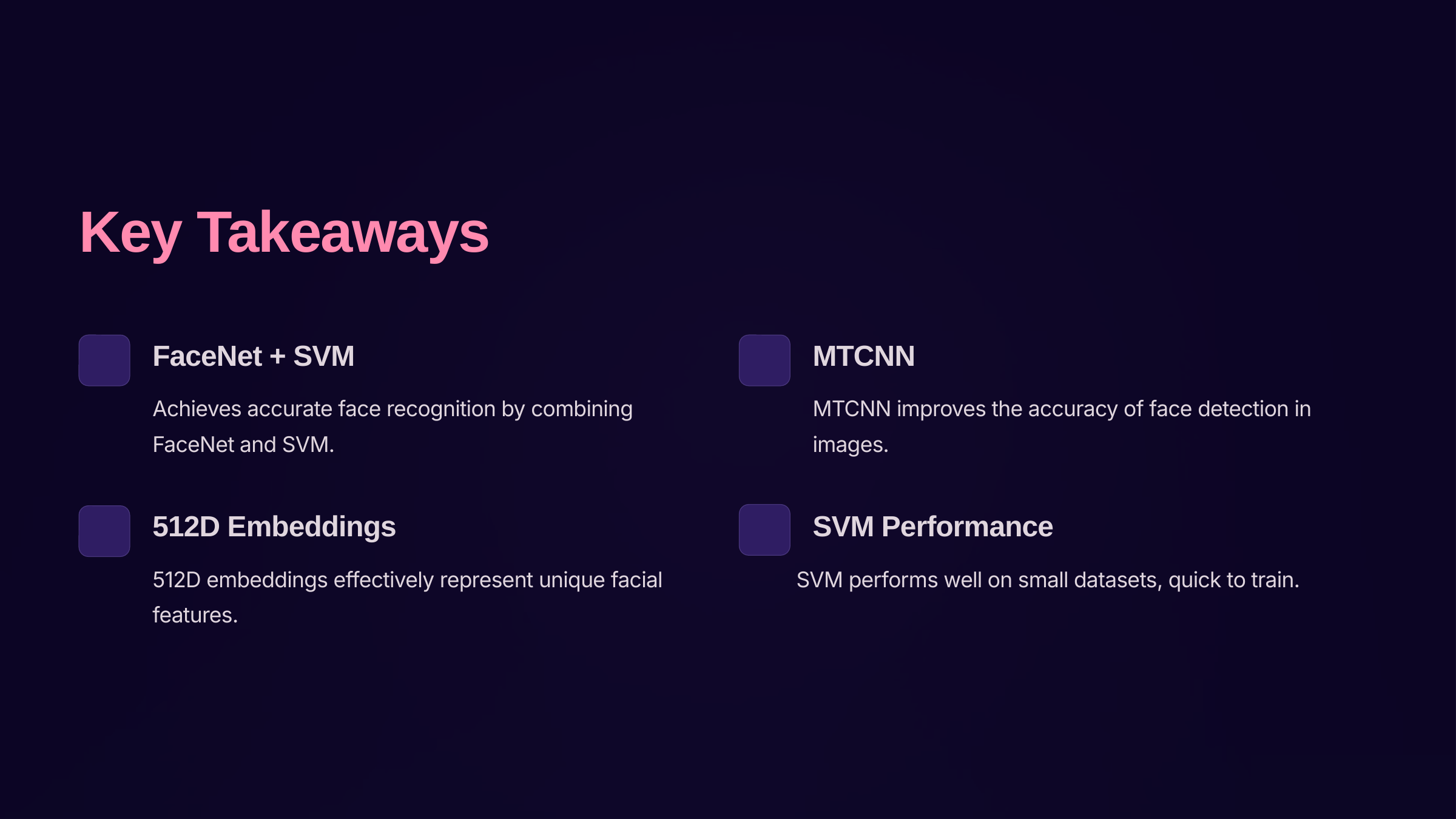

Key Takeaways

FaceNet + SVM

MTCNN
Achieves accurate face recognition by combining FaceNet and SVM.
MTCNN improves the accuracy of face detection in images.

512D Embeddings
SVM Performance
512D embeddings effectively represent unique facial features.
SVM performs well on small datasets, quick to train.